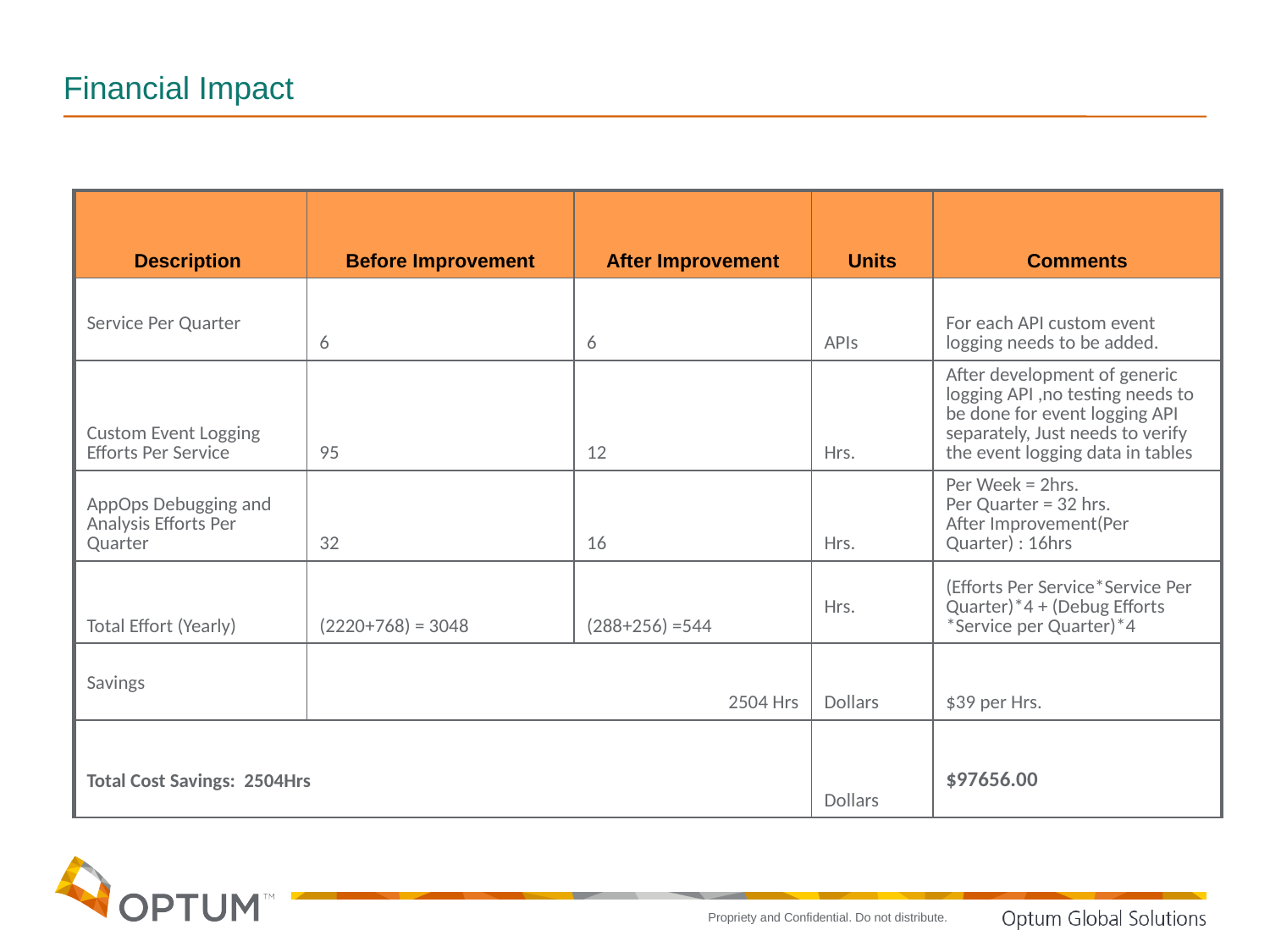

# Financial Impact
| Description | Before Improvement | After Improvement | Units | Comments |
| --- | --- | --- | --- | --- |
| Service Per Quarter | 6 | 6 | APIs | For each API custom event logging needs to be added. |
| Custom Event Logging Efforts Per Service | 95 | 12 | Hrs. | After development of generic logging API ,no testing needs to be done for event logging API separately, Just needs to verify the event logging data in tables |
| AppOps Debugging and Analysis Efforts Per Quarter | 32 | 16 | Hrs. | Per Week = 2hrs. Per Quarter = 32 hrs. After Improvement(Per Quarter) : 16hrs |
| Total Effort (Yearly) | (2220+768) = 3048 | (288+256) =544 | Hrs. | (Efforts Per Service\*Service Per Quarter)\*4 + (Debug Efforts \*Service per Quarter)\*4 |
| Savings | 2504 Hrs |  | Dollars | $39 per Hrs. |
| Total Cost Savings: 2504Hrs |  |  | Dollars | $97656.00 |